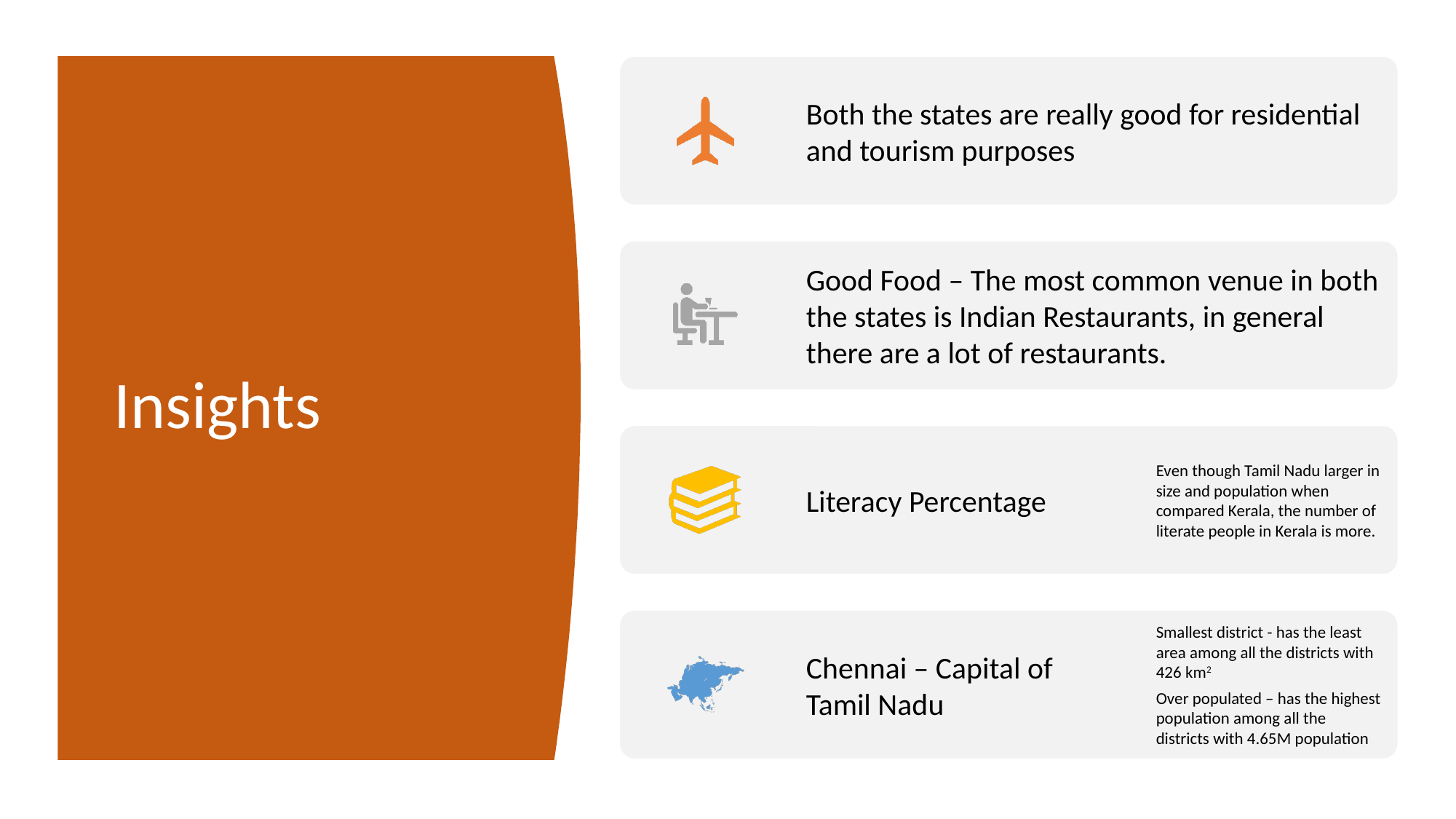

Both the states are really good for residential and tourism purposes
Good Food – The most common venue in both the states is Indian Restaurants, in general there are a lot of restaurants.
Literacy Percentage
Even though Tamil Nadu larger in size and population when compared Kerala, the number of literate people in Kerala is more.
Chennai – Capital of Tamil Nadu
Smallest district - has the least area among all the districts with 426 km2
Over populated – has the highest population among all the districts with 4.65M population

# Insights